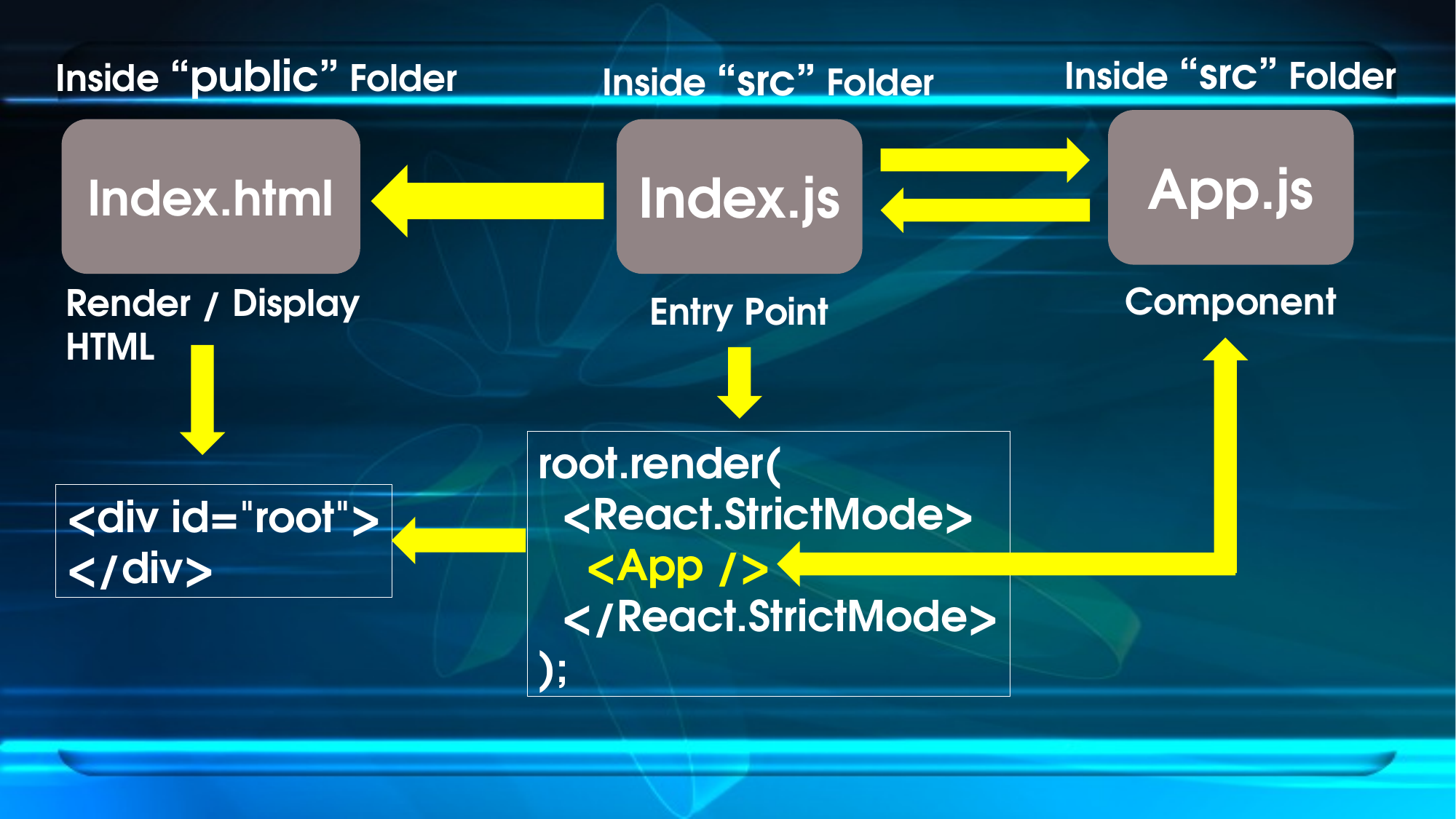

Inside “src” Folder
Inside “public” Folder
Inside “src” Folder
App.js
Index.html
Index.js

Component
Render / Display
HTML
Entry Point

root.render(
  <React.StrictMode>
    <App />
  </React.StrictMode>
);

<div id="root">
</div>